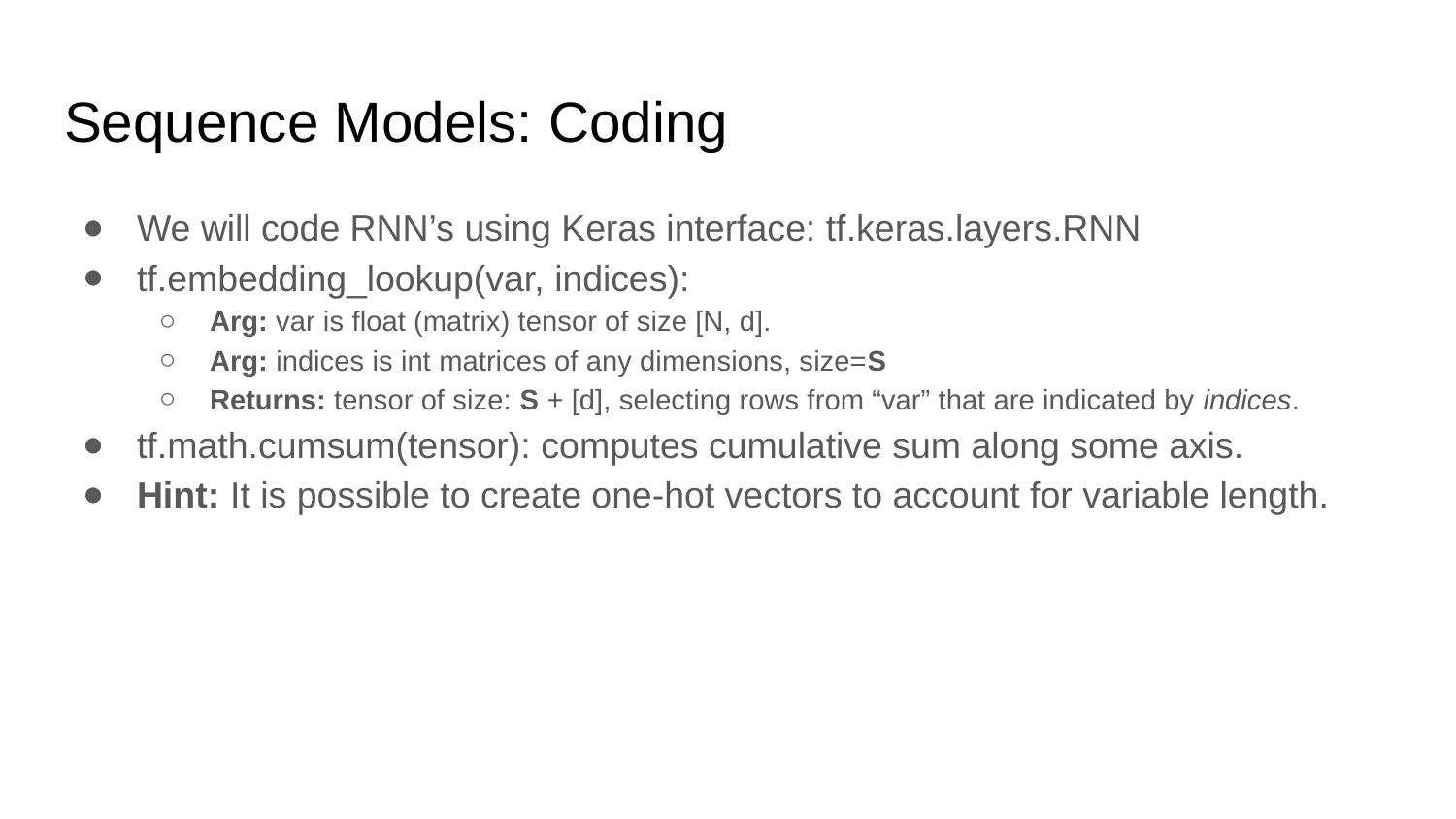

# Sequence Models: Coding
We will code RNN’s using Keras interface: tf.keras.layers.RNN
tf.embedding_lookup(var, indices):
Arg: var is float (matrix) tensor of size [N, d].
Arg: indices is int matrices of any dimensions, size=S
Returns: tensor of size: S + [d], selecting rows from “var” that are indicated by indices.
tf.math.cumsum(tensor): computes cumulative sum along some axis.
Hint: It is possible to create one-hot vectors to account for variable length.